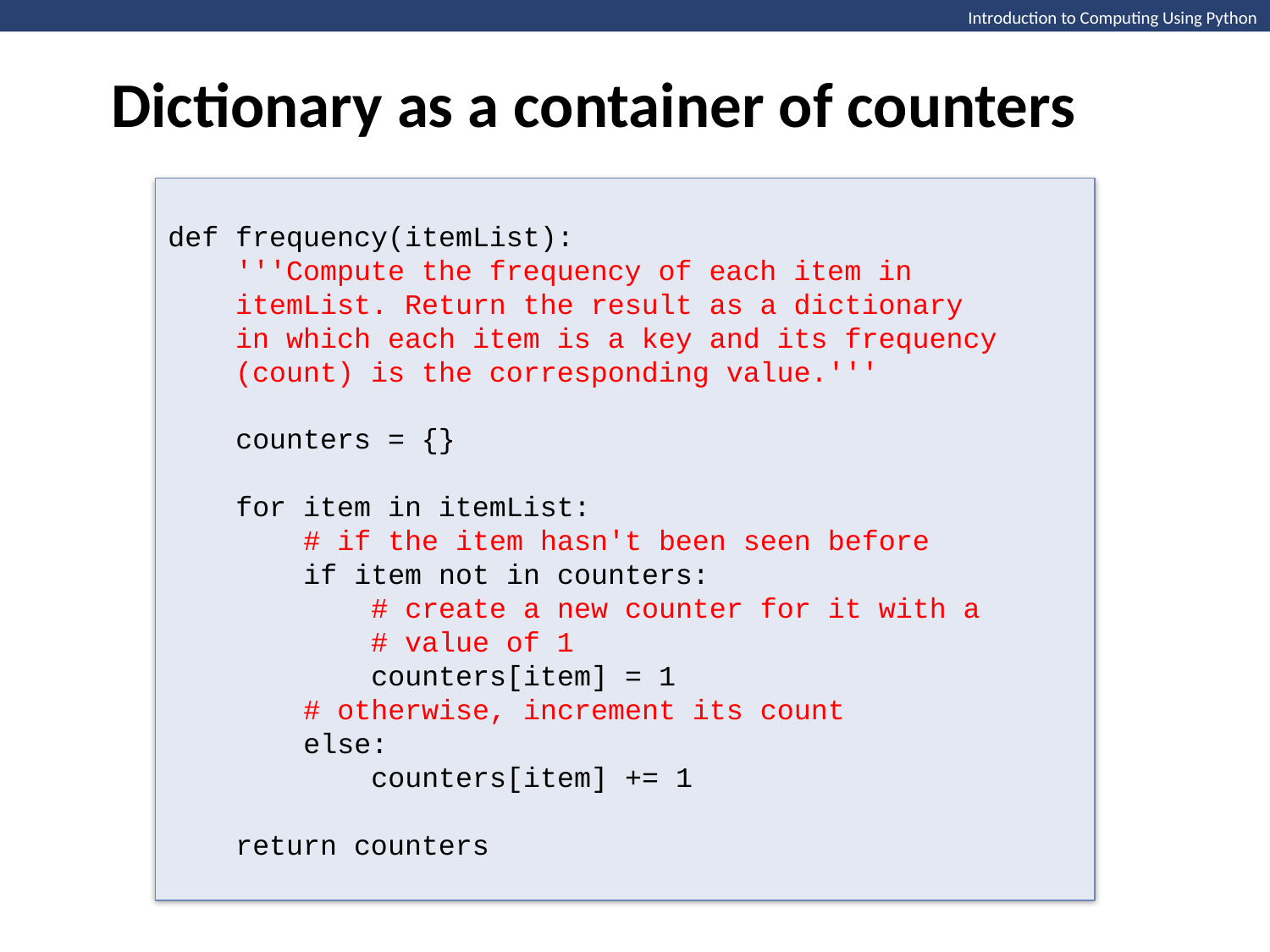

Dictionary as a container of counters
Introduction to Computing Using Python

def frequency(itemList):
    '''Compute the frequency of each item in
    itemList. Return the result as a dictionary
    in which each item is a key and its frequency
    (count) is the corresponding value.'''

    counters = {}

    for item in itemList:
        # if the item hasn't been seen before
        if item not in counters:
            # create a new counter for it with a
            # value of 1
            counters[item] = 1
        # otherwise, increment its count
        else:
            counters[item] += 1

    return counters